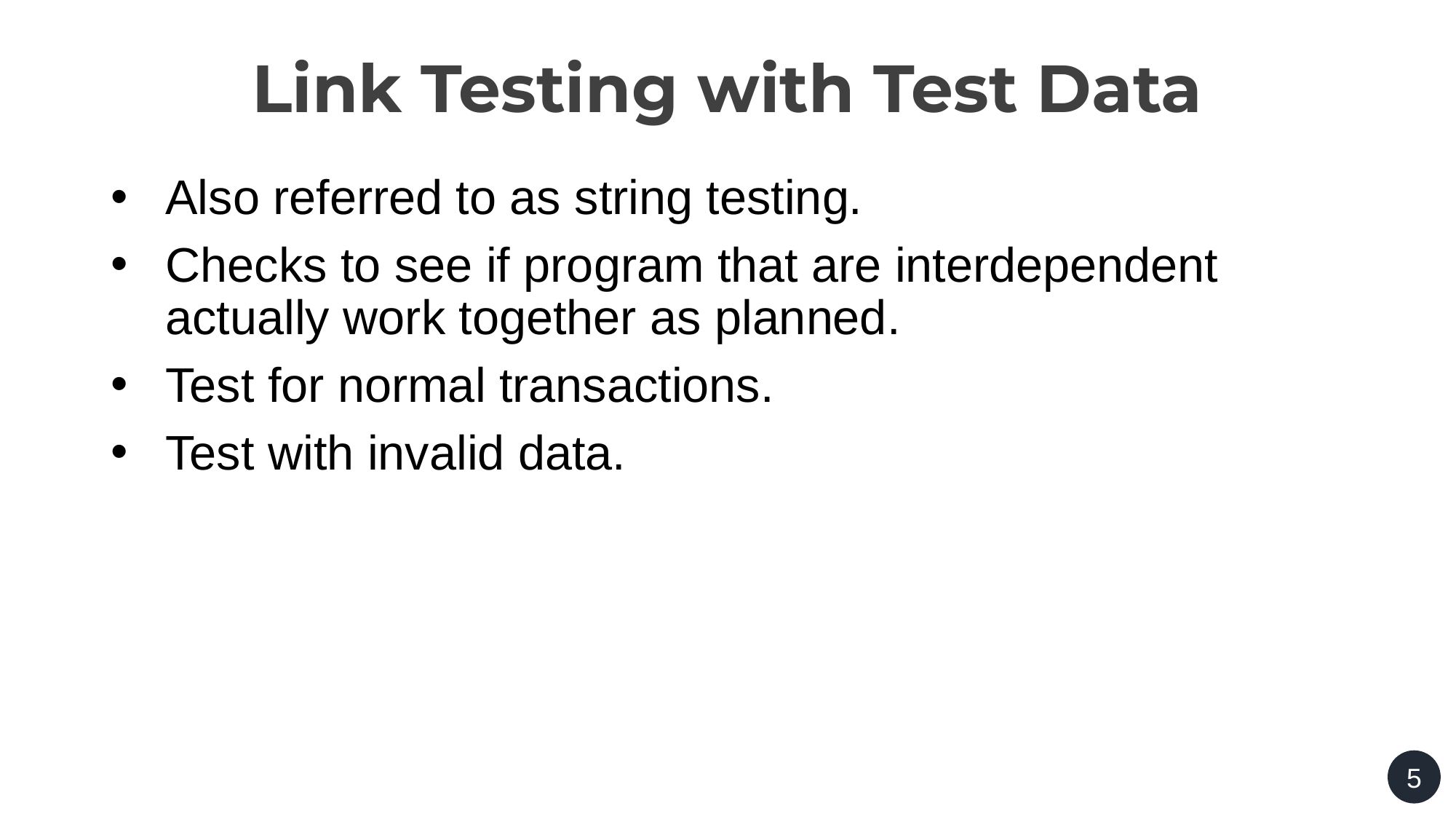

# Link Testing with Test Data
Also referred to as string testing.
Checks to see if program that are interdependent actually work together as planned.
Test for normal transactions.
Test with invalid data.
5